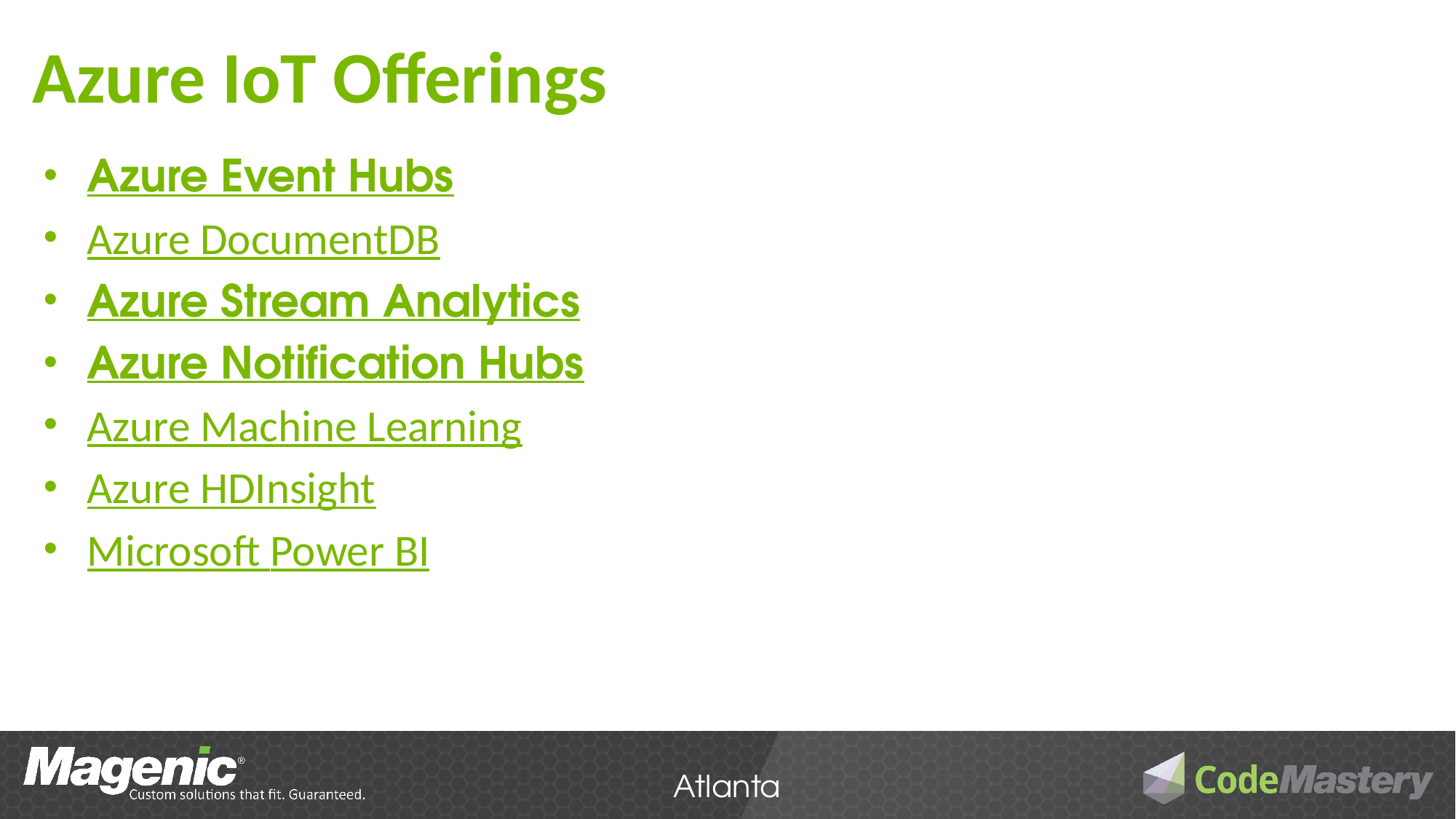

# Azure IoT Offerings
Azure Event Hubs
Azure DocumentDB
Azure Stream Analytics
Azure Notification Hubs
Azure Machine Learning
Azure HDInsight
Microsoft Power BI